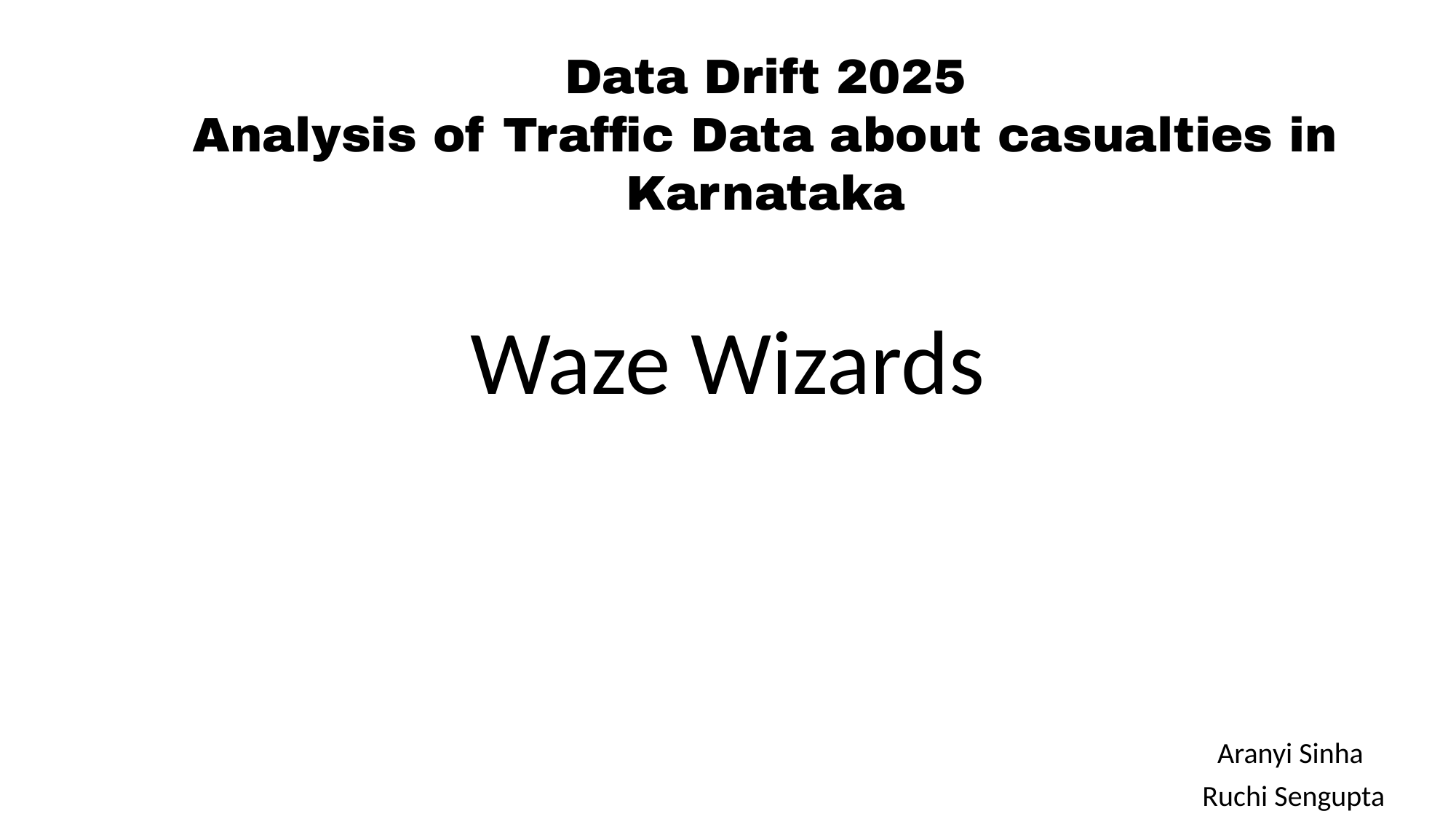

Data Drift 2025
Analysis of Traffic Data about casualties in Karnataka
# Waze Wizards
Aranyi Sinha
Ruchi Sengupta